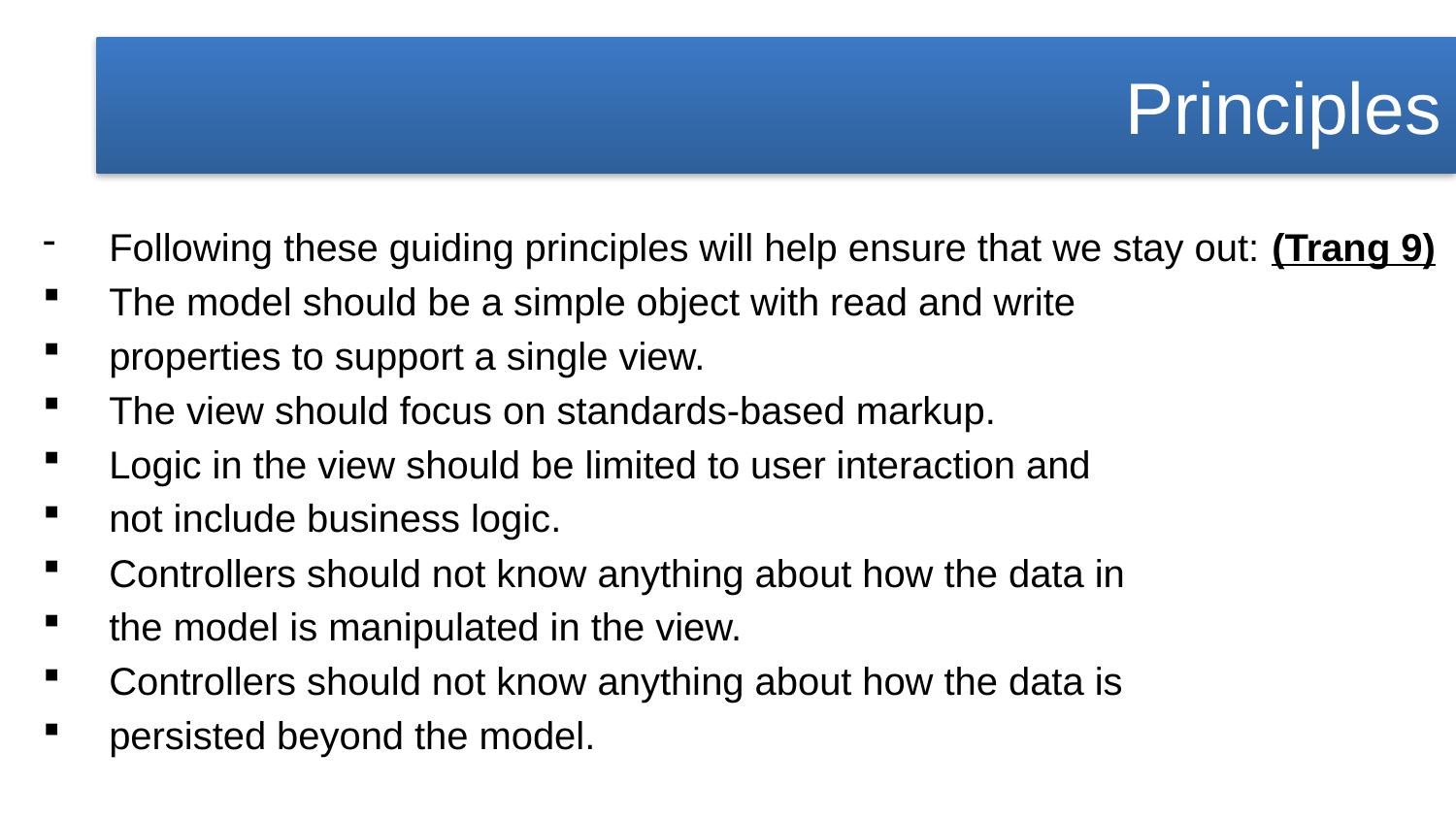

Principles
Following these guiding principles will help ensure that we stay out: (Trang 9)
The model should be a simple object with read and write
properties to support a single view.
The view should focus on standards-based markup.
Logic in the view should be limited to user interaction and
not include business logic.
Controllers should not know anything about how the data in
the model is manipulated in the view.
Controllers should not know anything about how the data is
persisted beyond the model.